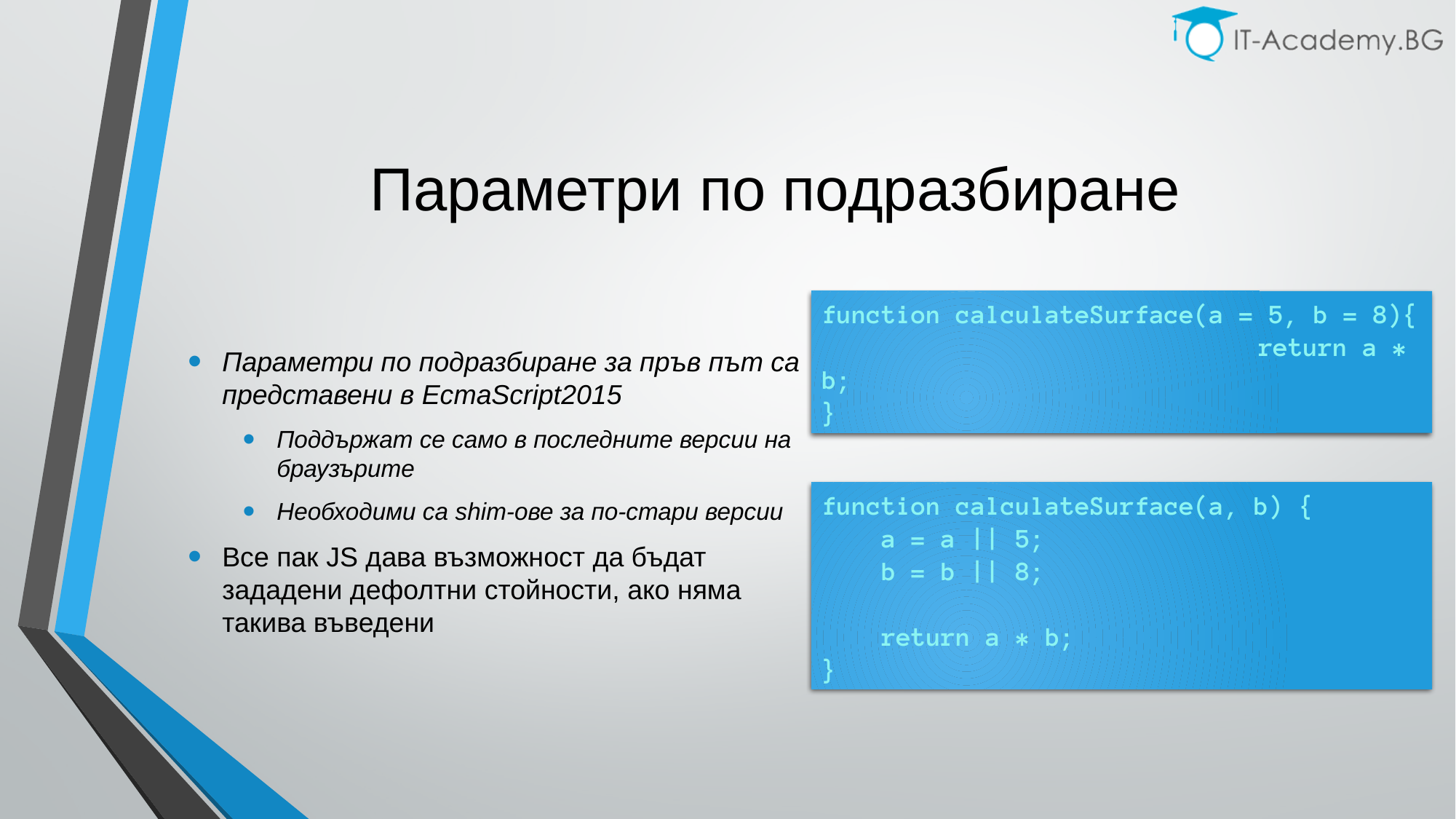

# Параметри по подразбиране
Параметри по подразбиране за пръв път са представени в EcmaScript2015
Поддържат се само в последните версии на браузърите
Необходими са shim-ове за по-стари версии
Все пак JS дава възможност да бъдат зададени дефолтни стойности, ако няма такива въведени
function calculateSurface(a = 5, b = 8){                        	return a * b;
}
function calculateSurface(a, b) {
    a = a || 5;
    b = b || 8;

    return a * b;
}